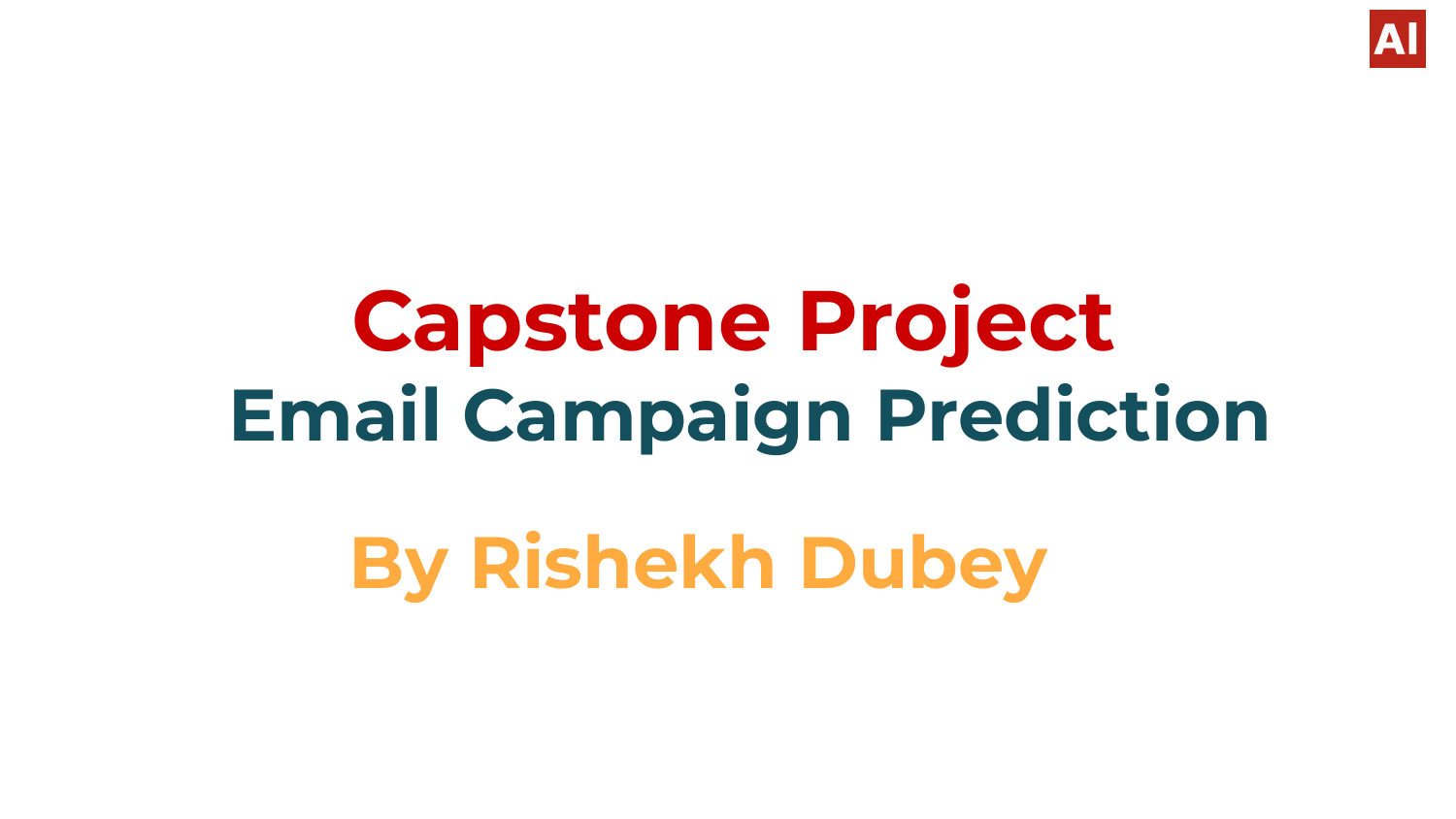

# Capstone Project
Email Campaign Prediction

By Rishekh Dubey